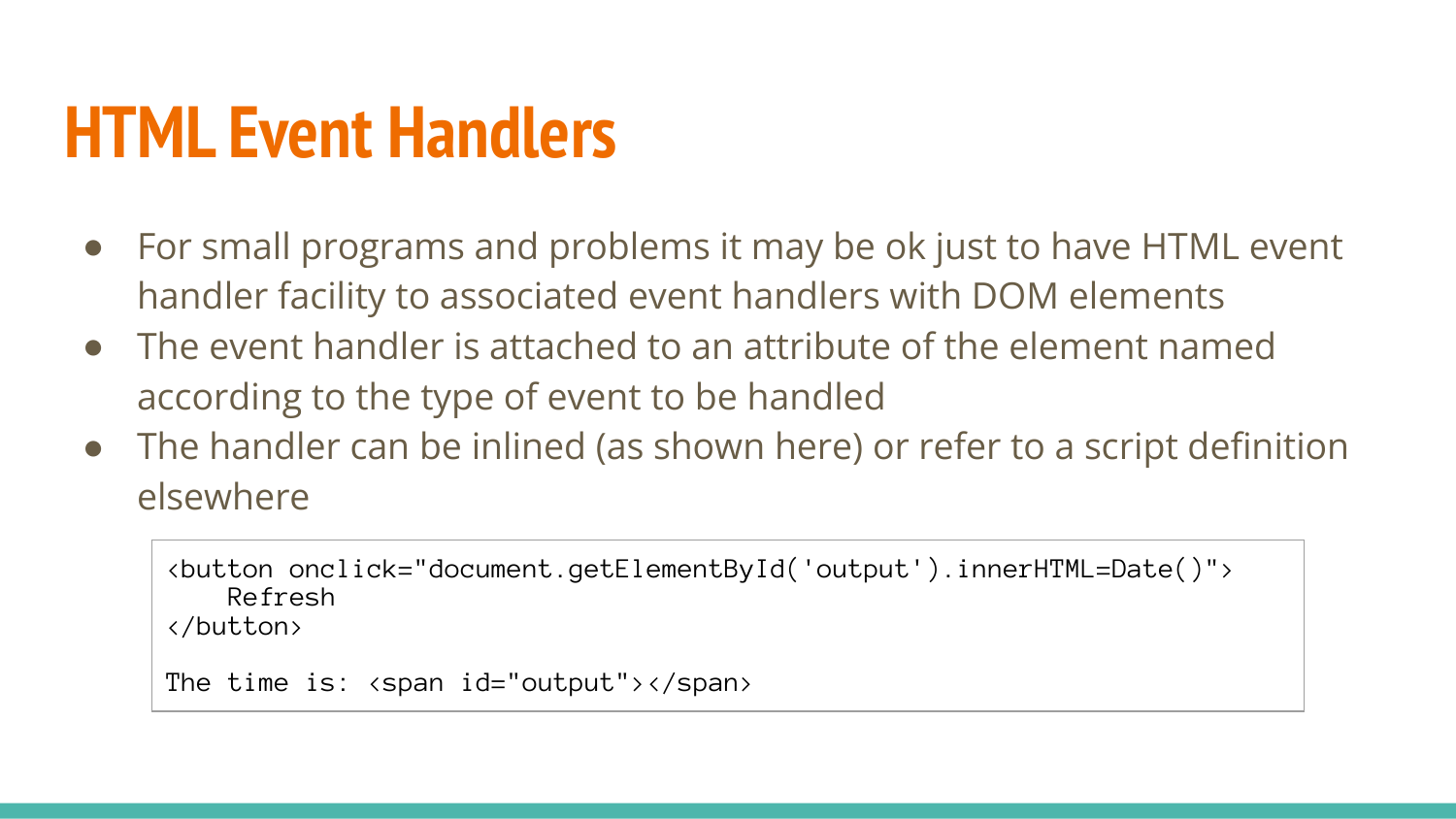

# HTML Event Handlers
For small programs and problems it may be ok just to have HTML event handler facility to associated event handlers with DOM elements
The event handler is attached to an attribute of the element named according to the type of event to be handled
The handler can be inlined (as shown here) or refer to a script definition elsewhere

| <button onclick="document.getElementById('output').innerHTML=Date()"> Refresh </button> The time is: <span id="output"></span> |
| --- |